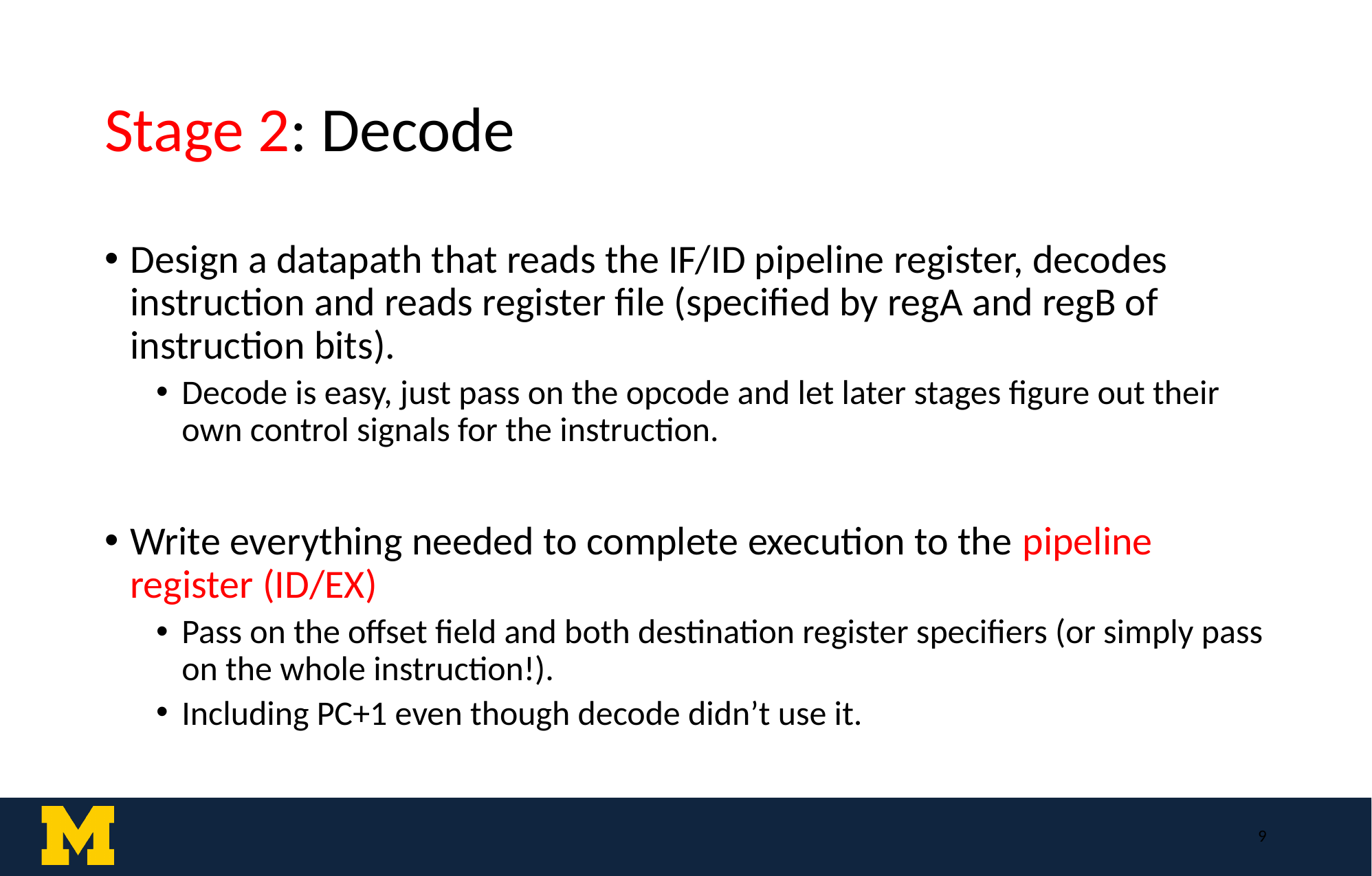

Stage 2: Decode
Design a datapath that reads the IF/ID pipeline register, decodes instruction and reads register file (specified by regA and regB of instruction bits).
Decode is easy, just pass on the opcode and let later stages figure out their own control signals for the instruction.

Write everything needed to complete execution to the pipeline register (ID/EX)
Pass on the offset field and both destination register specifiers (or simply pass on the whole instruction!).
Including PC+1 even though decode didn’t use it.
9